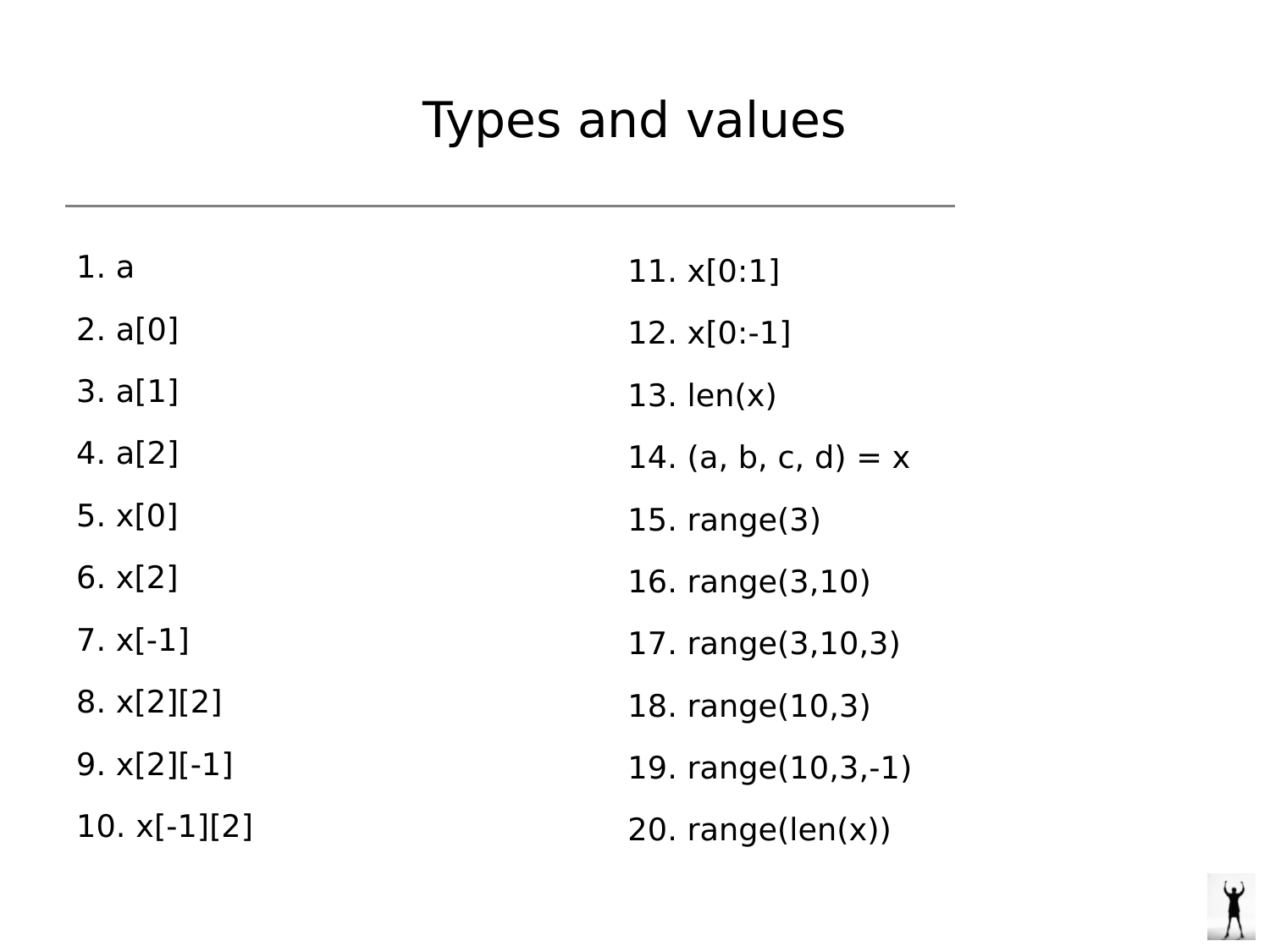

# Types and values
1. a
2. a[0]
3. a[1]
4. a[2]
5. x[0]
6. x[2]
7. x[-1]
8. x[2][2]
9. x[2][-1]
10. x[-1][2]
11. x[0:1]
12. x[0:-1]
13. len(x)
14. (a, b, c, d) = x
15. range(3)
16. range(3,10)
17. range(3,10,3)
18. range(10,3)
19. range(10,3,-1)
20. range(len(x))